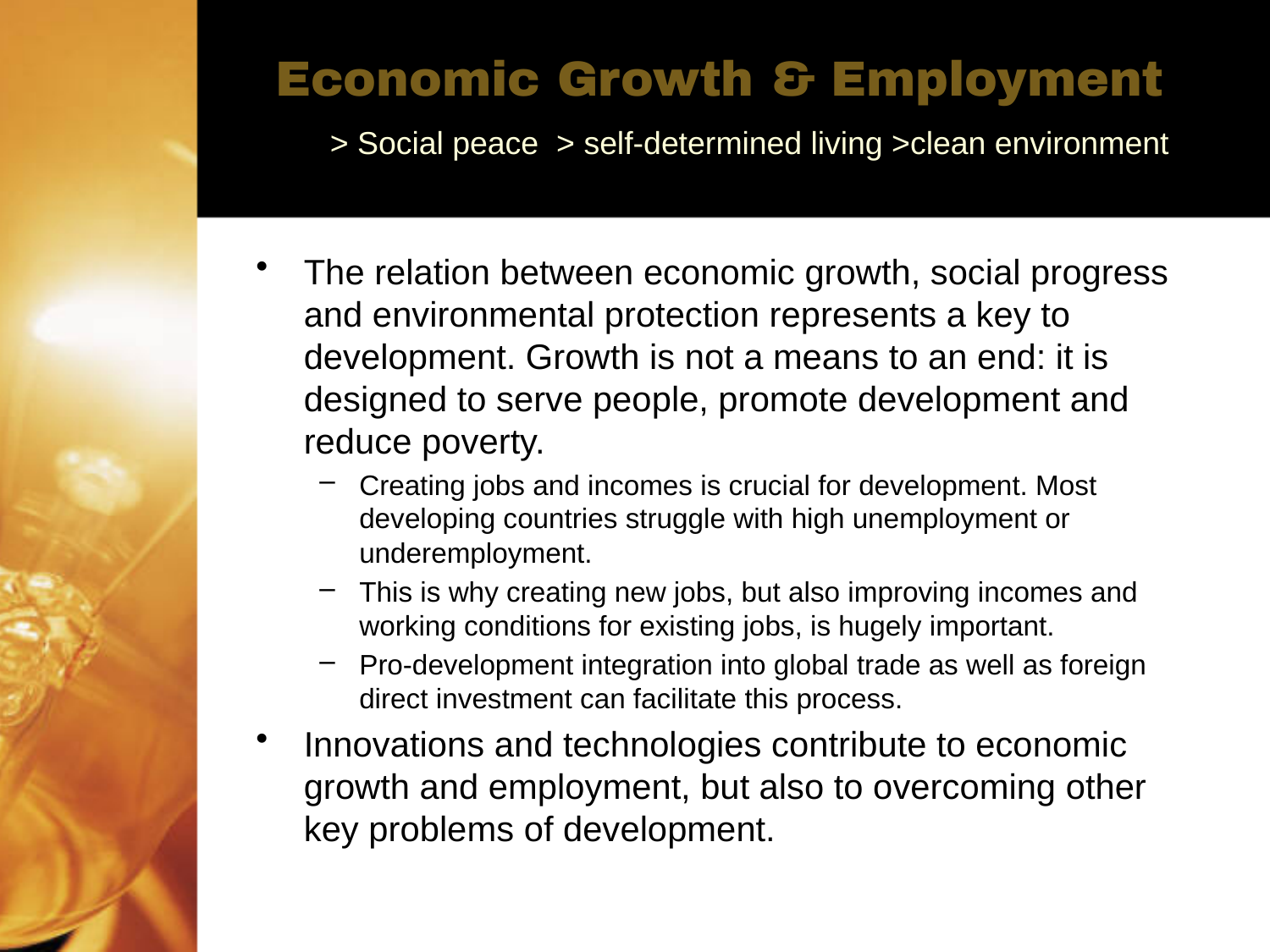

# Economic Growth & Employment
> Social peace  > self-determined living >clean environment
The relation between economic growth, social progress and environmental protection represents a key to development. Growth is not a means to an end: it is designed to serve people, promote development and reduce poverty.
Creating jobs and incomes is crucial for development. Most developing countries struggle with high unemployment or underemployment.
This is why creating new jobs, but also improving incomes and working conditions for existing jobs, is hugely important.
Pro-development integration into global trade as well as foreign direct investment can facilitate this process.
Innovations and technologies contribute to economic growth and employment, but also to overcoming other key problems of development.